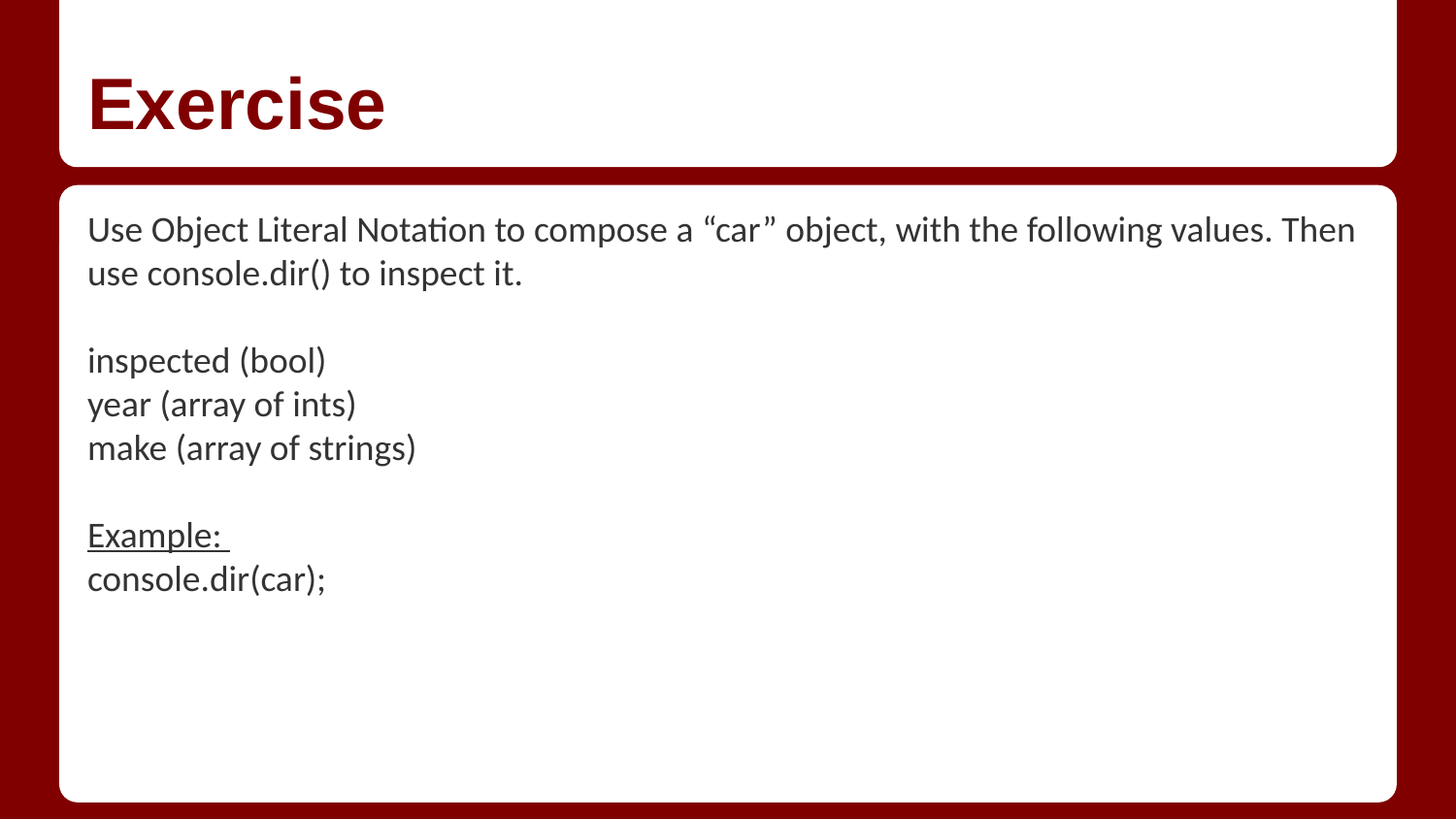

# Exercise
Use Object Literal Notation to compose a “car” object, with the following values. Then use console.dir() to inspect it.

inspected (bool)
year (array of ints)
make (array of strings)

Example:
console.dir(car);